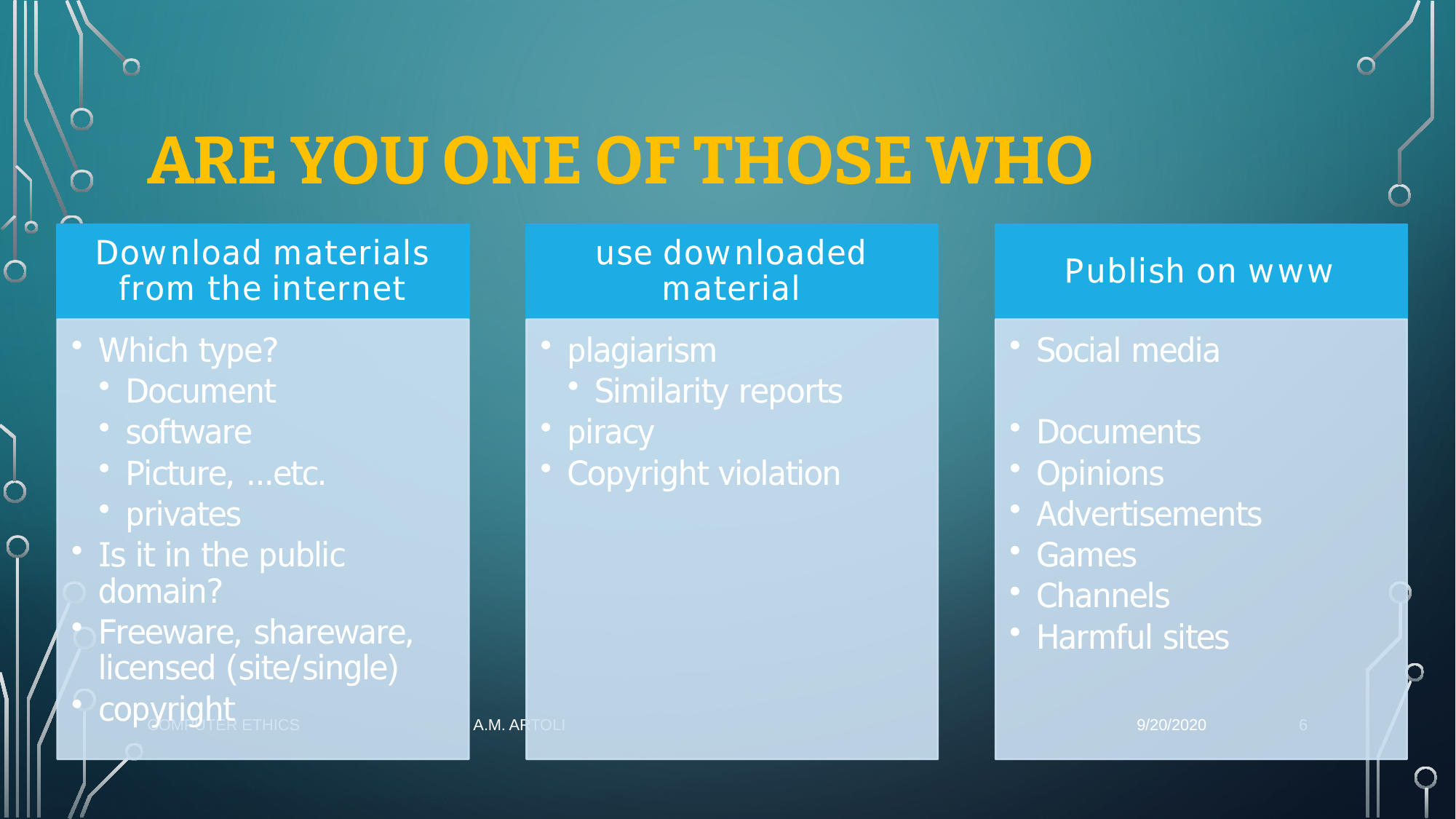

# Are you one of those who
Download materials from the internet
Which type?
Document
software
Picture, …etc.
privates
Is it in the public domain?
Freeware, shareware, licensed (site/single)
copyright
use downloaded material
plagiarism
Similarity reports
piracy
Copyright violation

Publish on www
Social media

Documents
Opinions
Advertisements
Games
Channels
Harmful sites
6
Computer Ethics                                        A.M. Artoli
9/20/2020